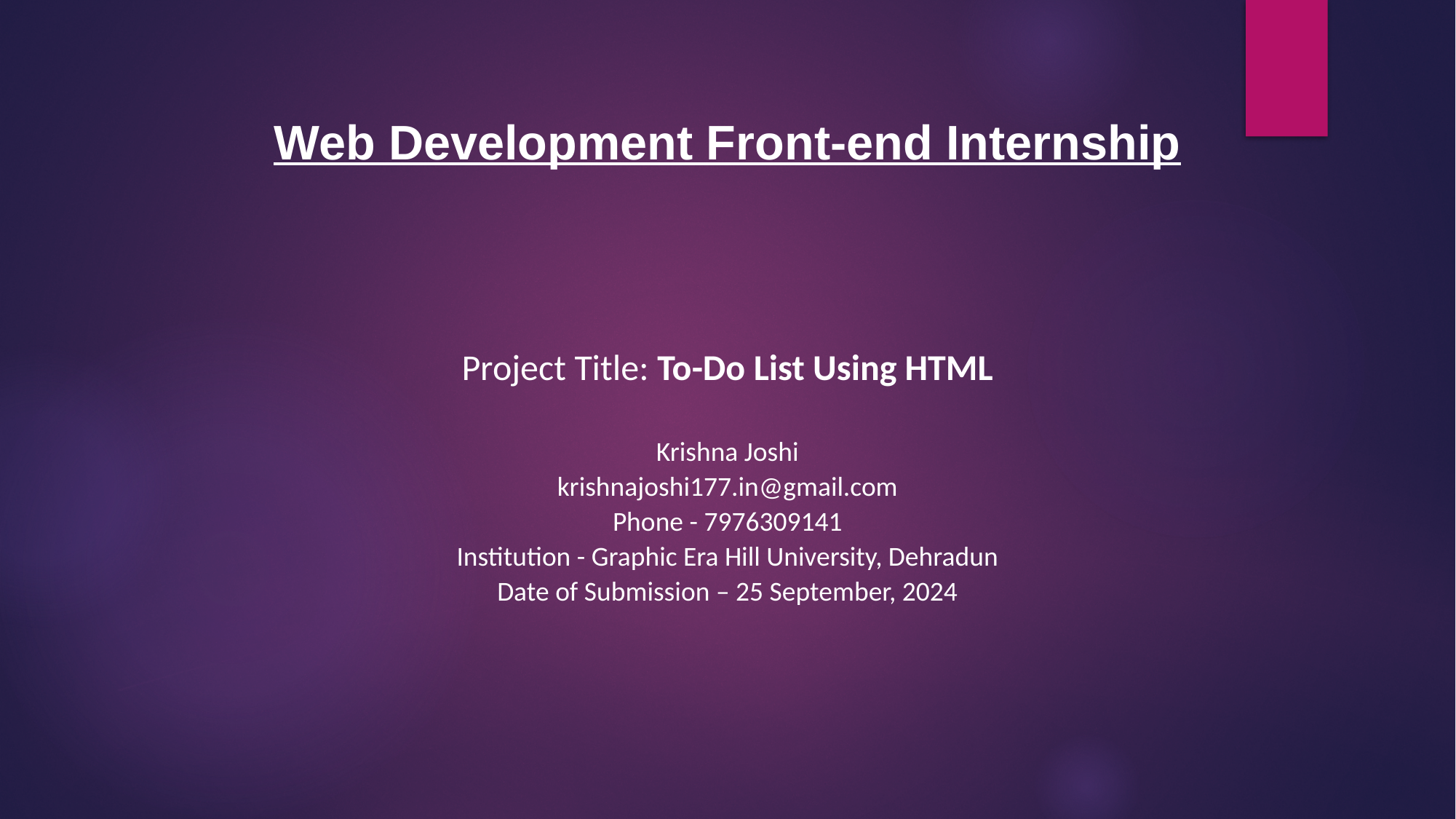

Web Development Front-end Internship

Project Title: To-Do List Using HTML

Krishna Joshi
krishnajoshi177.in@gmail.com
Phone - 7976309141
Institution - Graphic Era Hill University, Dehradun
Date of Submission – 25 September, 2024